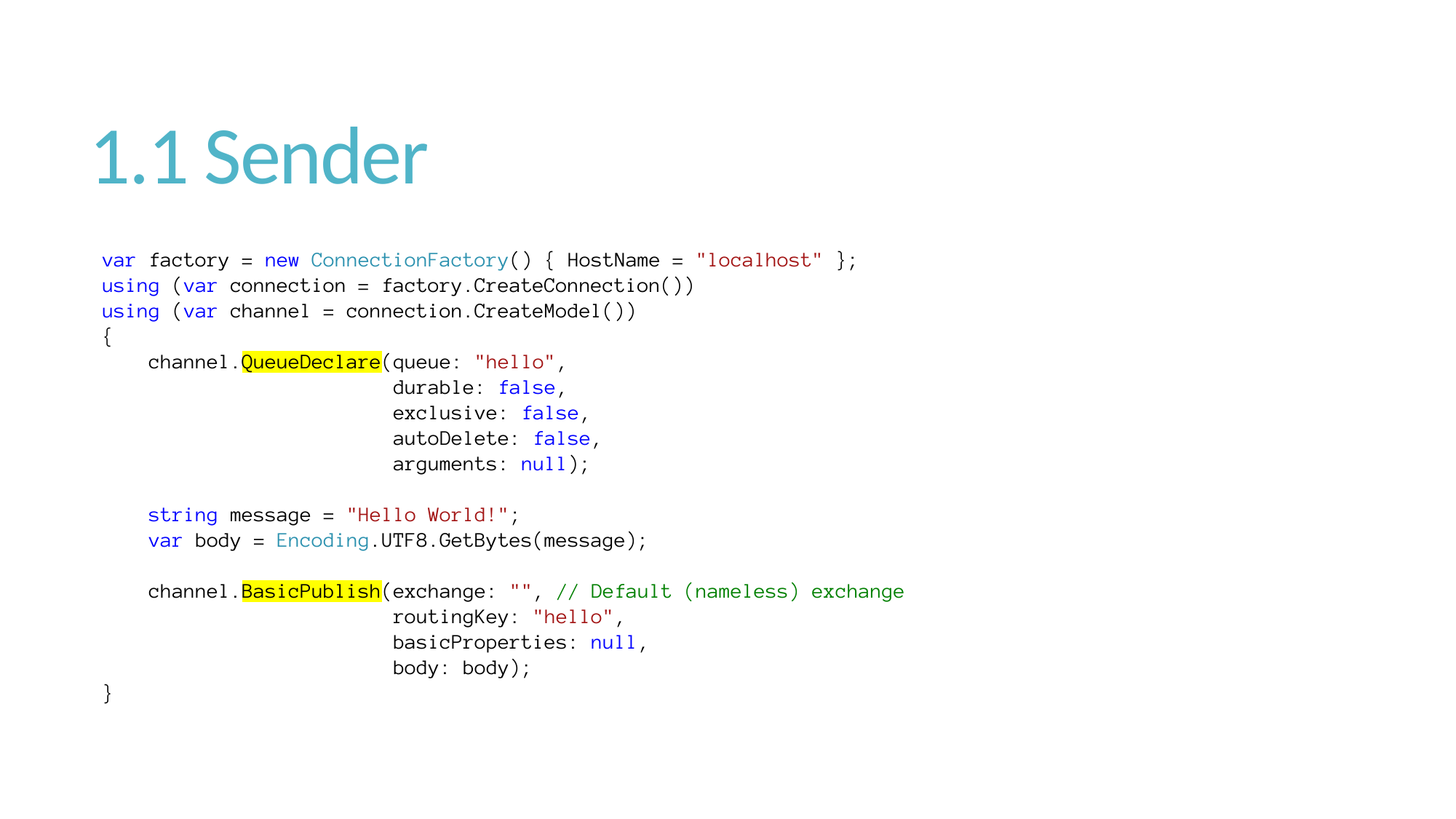

# 1.1 Sender
var factory = new ConnectionFactory() { HostName = "localhost" };
using (var connection = factory.CreateConnection())
using (var channel = connection.CreateModel())
{
    channel.QueueDeclare(queue: "hello",
                         durable: false,
                         exclusive: false,
                         autoDelete: false,
                         arguments: null);

    string message = "Hello World!";
    var body = Encoding.UTF8.GetBytes(message);

    channel.BasicPublish(exchange: "", // Default (nameless) exchange
                         routingKey: "hello",
                         basicProperties: null,
                         body: body);
}